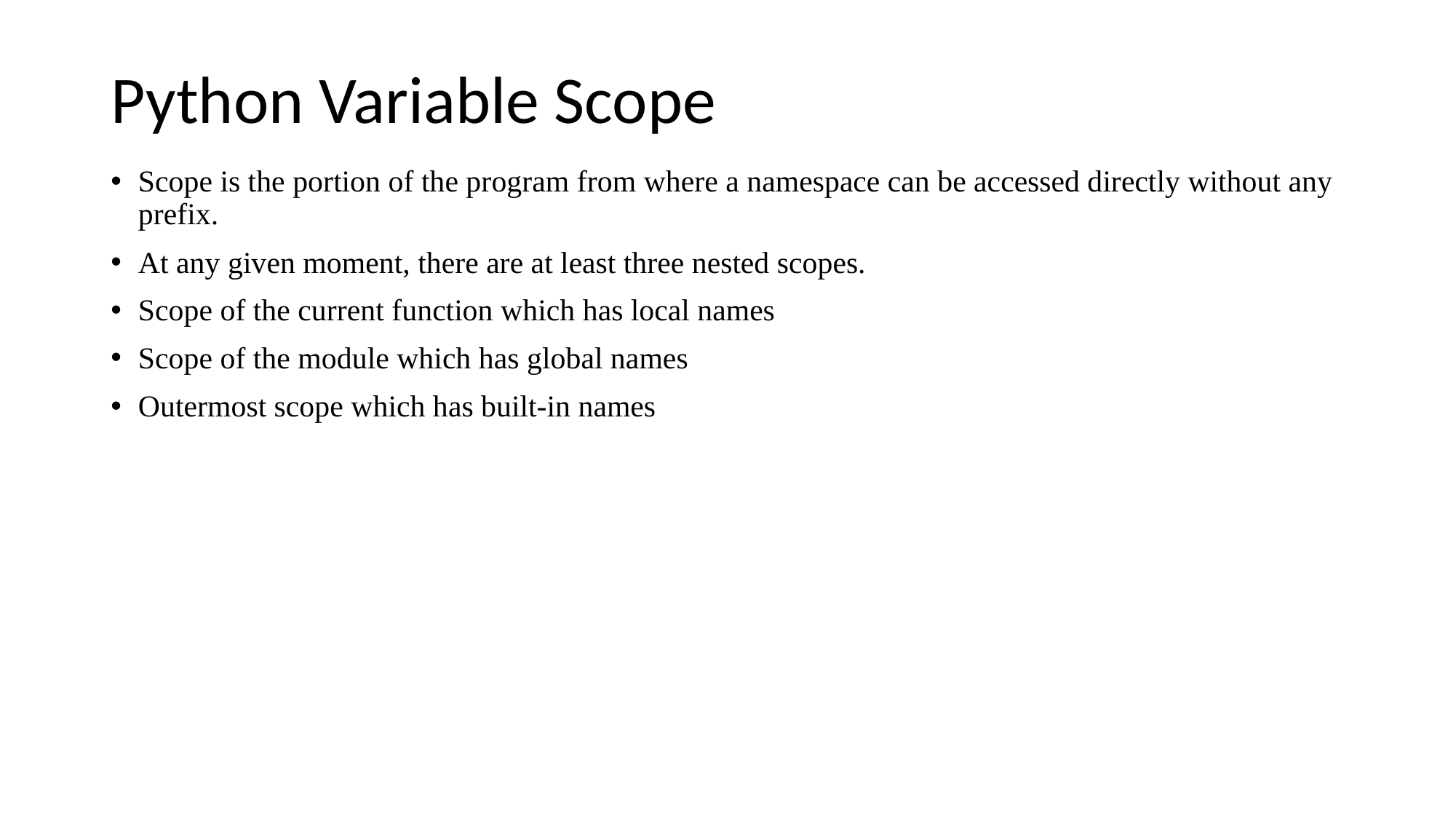

# Python Variable Scope
Scope is the portion of the program from where a namespace can be accessed directly without any prefix.
At any given moment, there are at least three nested scopes.
Scope of the current function which has local names
Scope of the module which has global names
Outermost scope which has built-in names